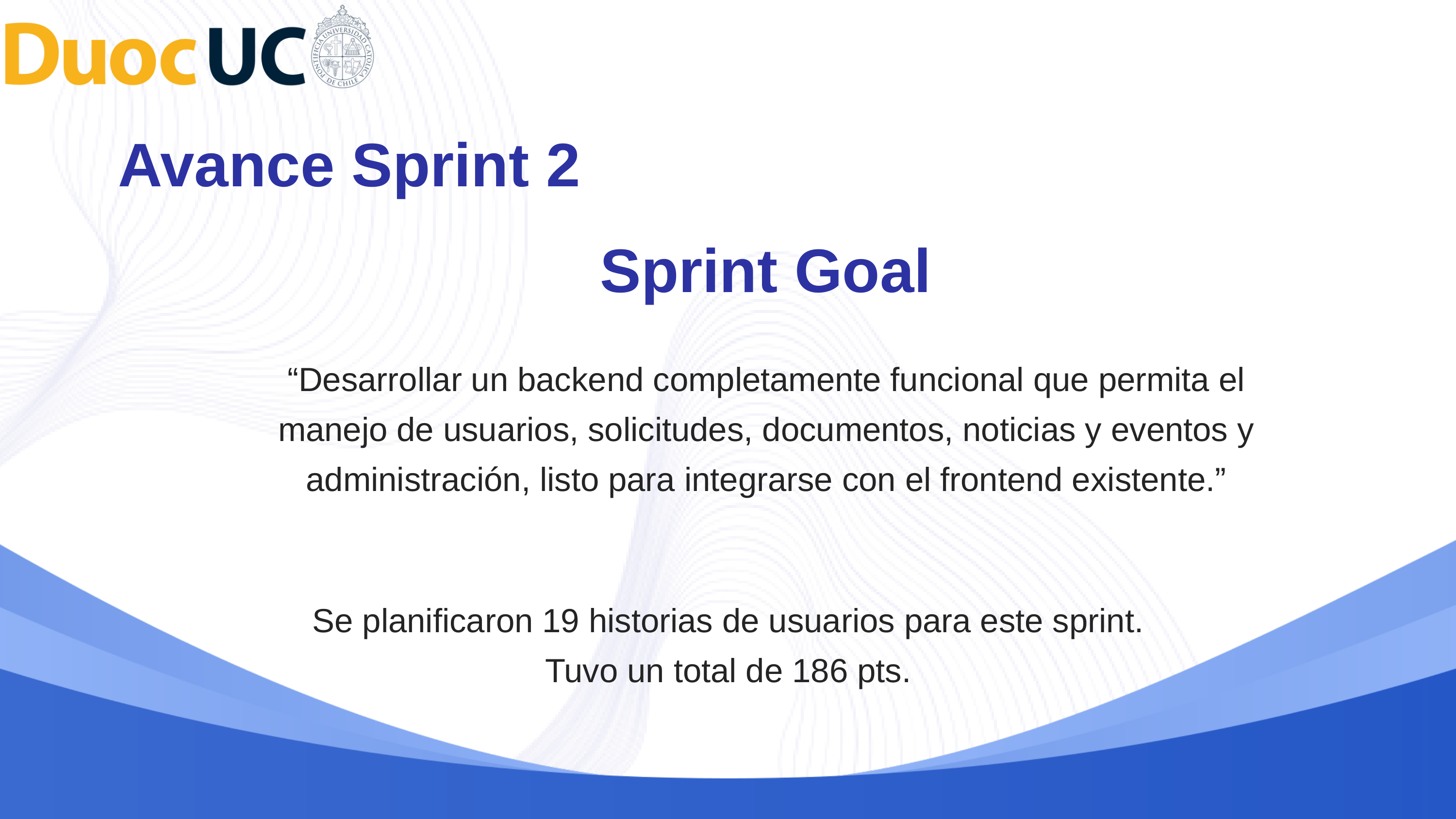

Avance Sprint 2
Sprint Goal

“Desarrollar un backend completamente funcional que permita el manejo de usuarios, solicitudes, documentos, noticias y eventos y administración, listo para integrarse con el frontend existente.”

Se planificaron 19 historias de usuarios para este sprint.
Tuvo un total de 186 pts.